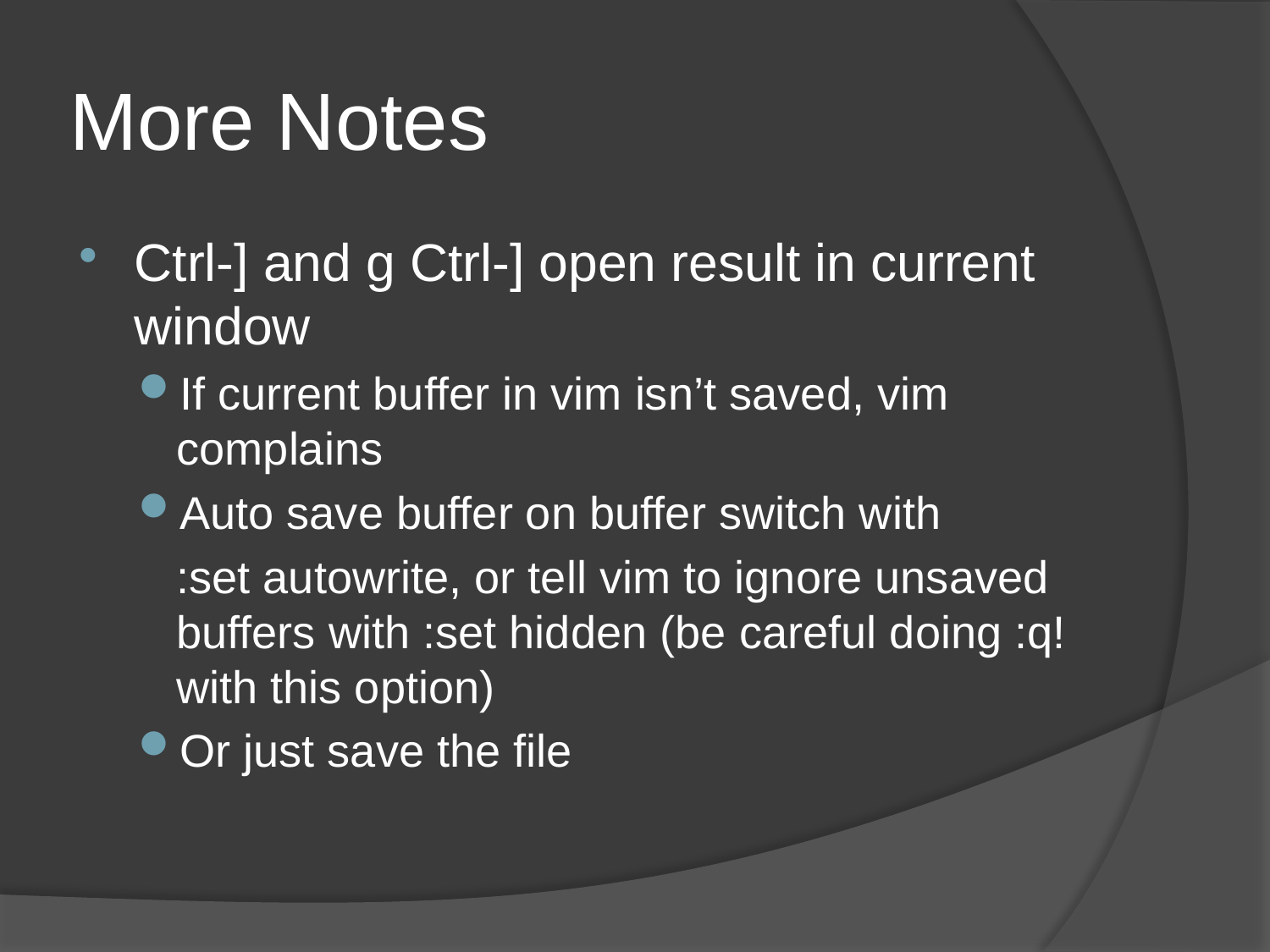

# More Notes
Ctrl-] and g Ctrl-] open result in current window
If current buffer in vim isn’t saved, vim complains
Auto save buffer on buffer switch with
	:set autowrite, or tell vim to ignore unsaved buffers with :set hidden (be careful doing :q! with this option)
Or just save the file